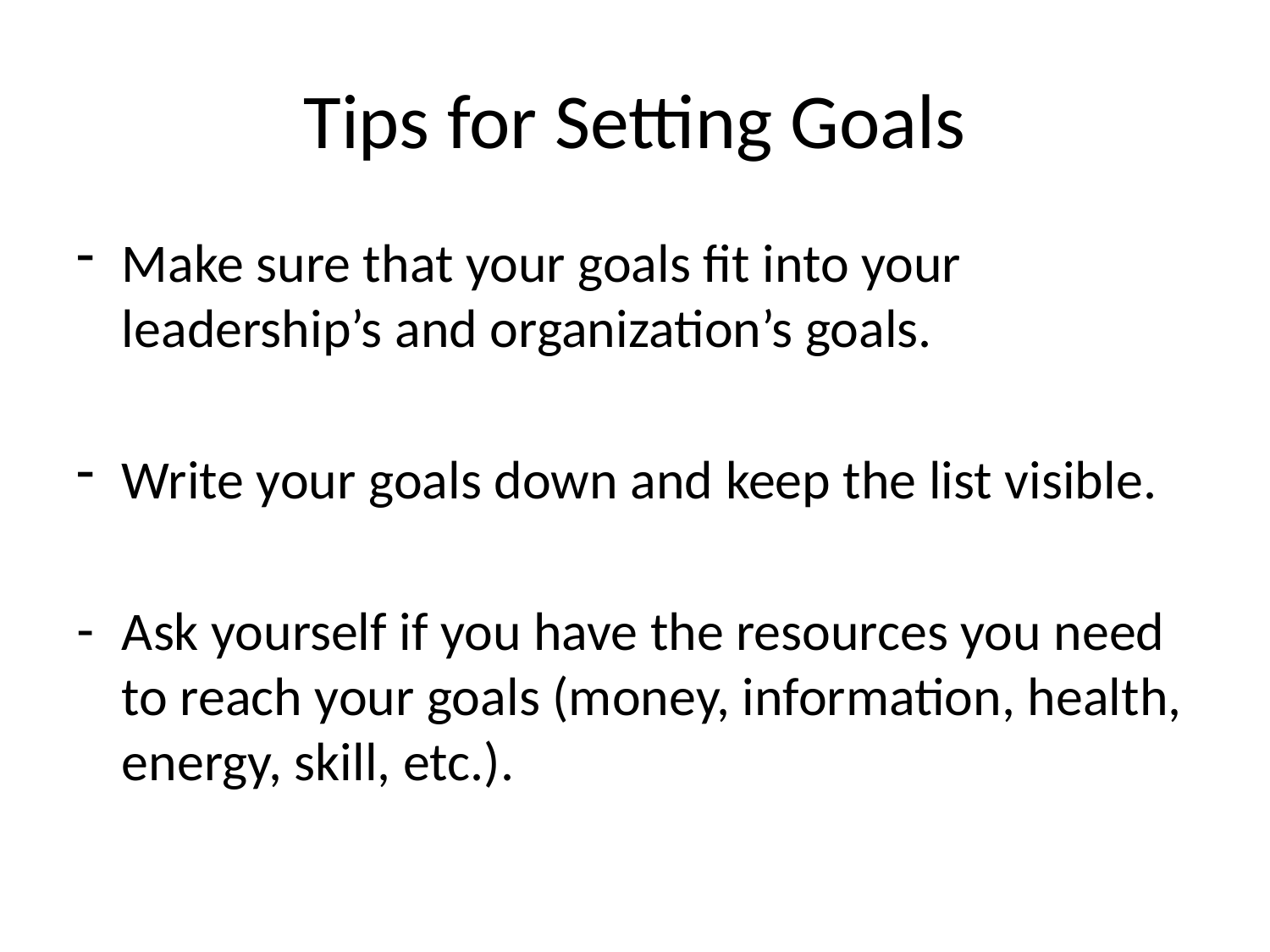

# Tips for Setting Goals
Make sure that your goals fit into your leadership’s and organization’s goals.

Write your goals down and keep the list visible.

Ask yourself if you have the resources you need to reach your goals (money, information, health, energy, skill, etc.).